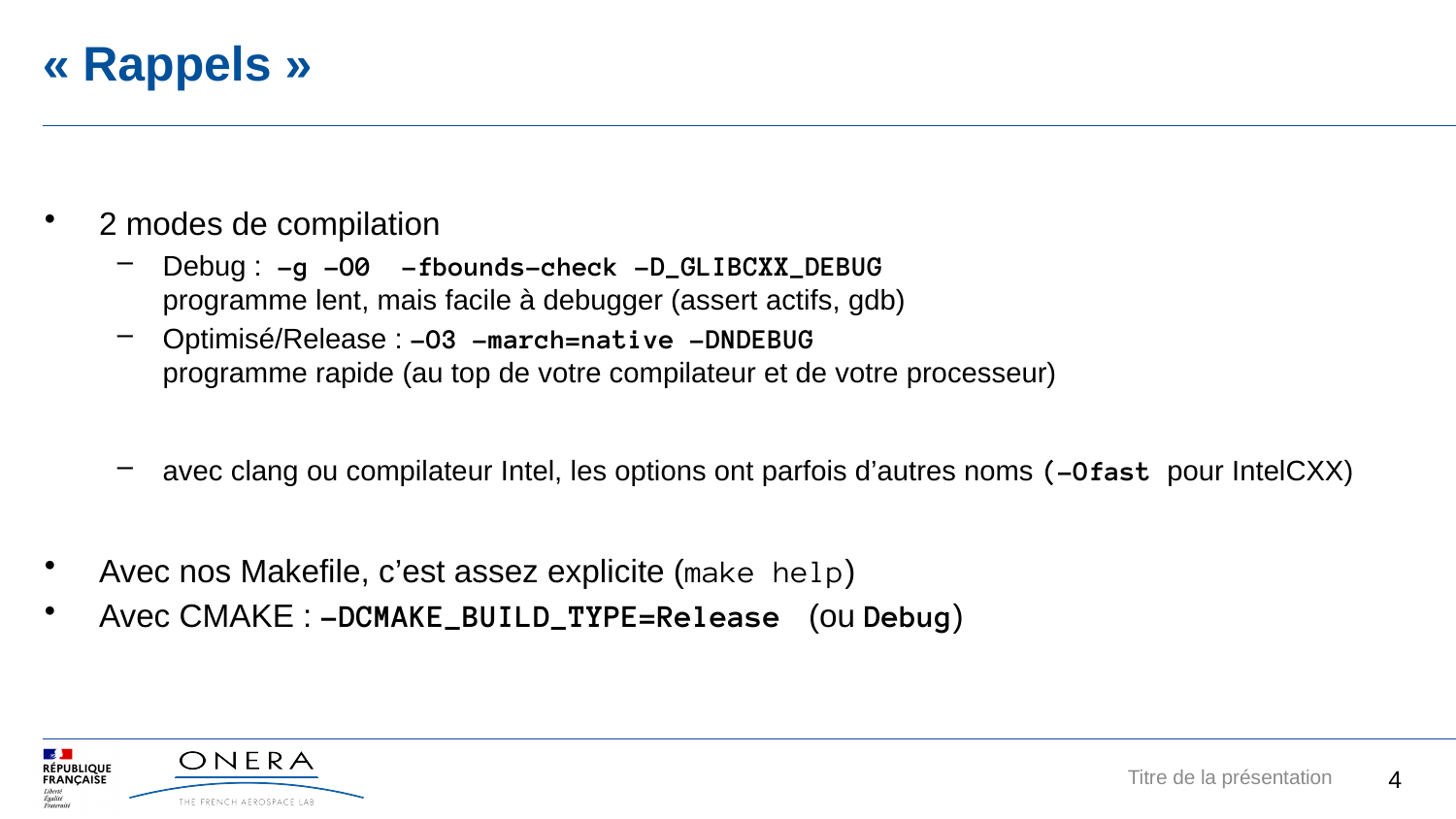

# « Rappels »
2 modes de compilation
Debug :  -g -O0  -fbounds-check -D_GLIBCXX_DEBUG
programme lent, mais facile à debugger (assert actifs, gdb)
Optimisé/Release : -O3 -march=native -DNDEBUG
programme rapide (au top de votre compilateur et de votre processeur)

avec clang ou compilateur Intel, les options ont parfois d’autres noms (-Ofast pour IntelCXX)

Avec nos Makefile, c’est assez explicite (make help)
Avec CMAKE : -DCMAKE_BUILD_TYPE=Release  (ou Debug)

4
Titre de la présentation